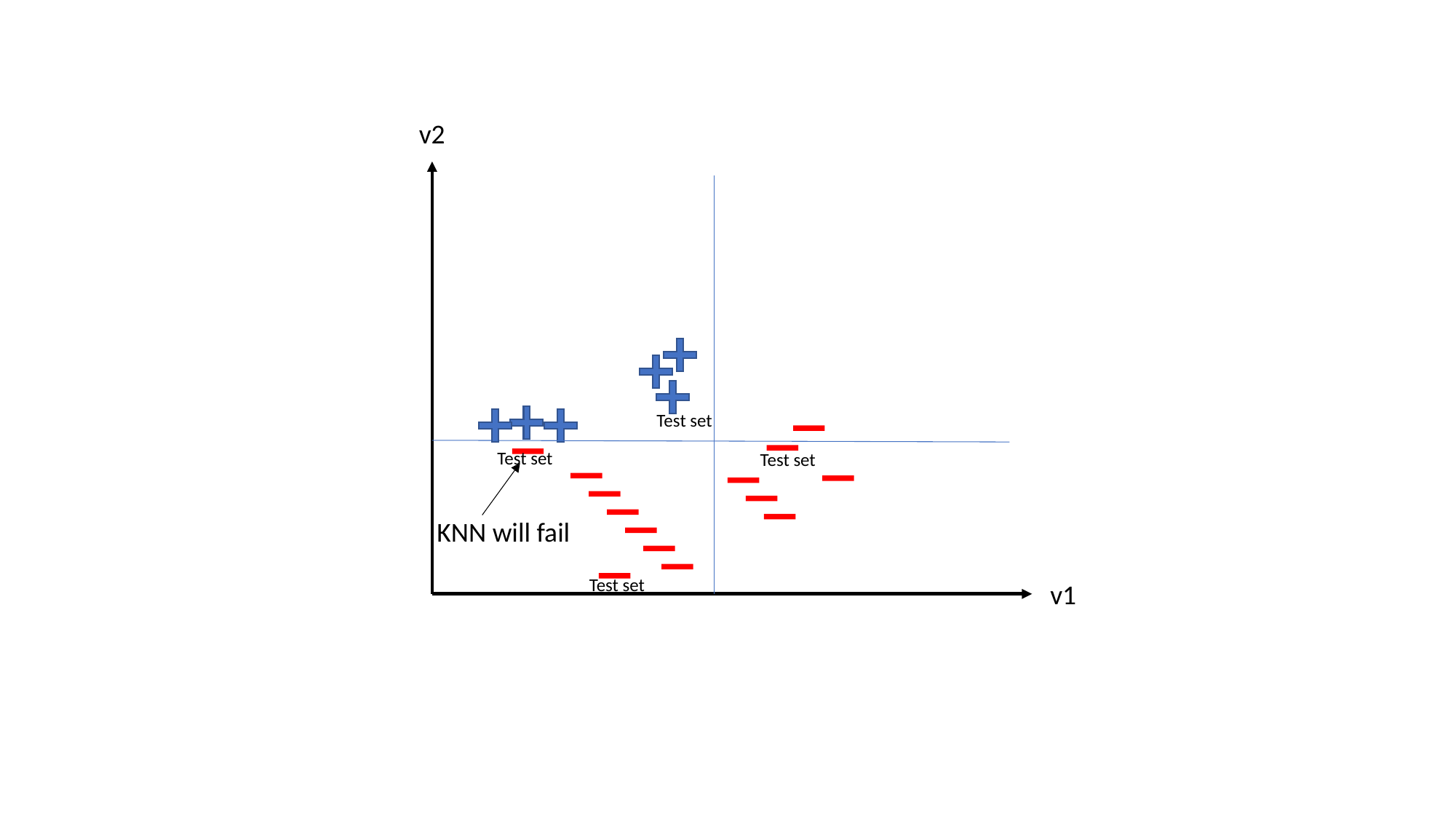

v2

Test set

Test set
Test set

KNN will fail

Test set

v1